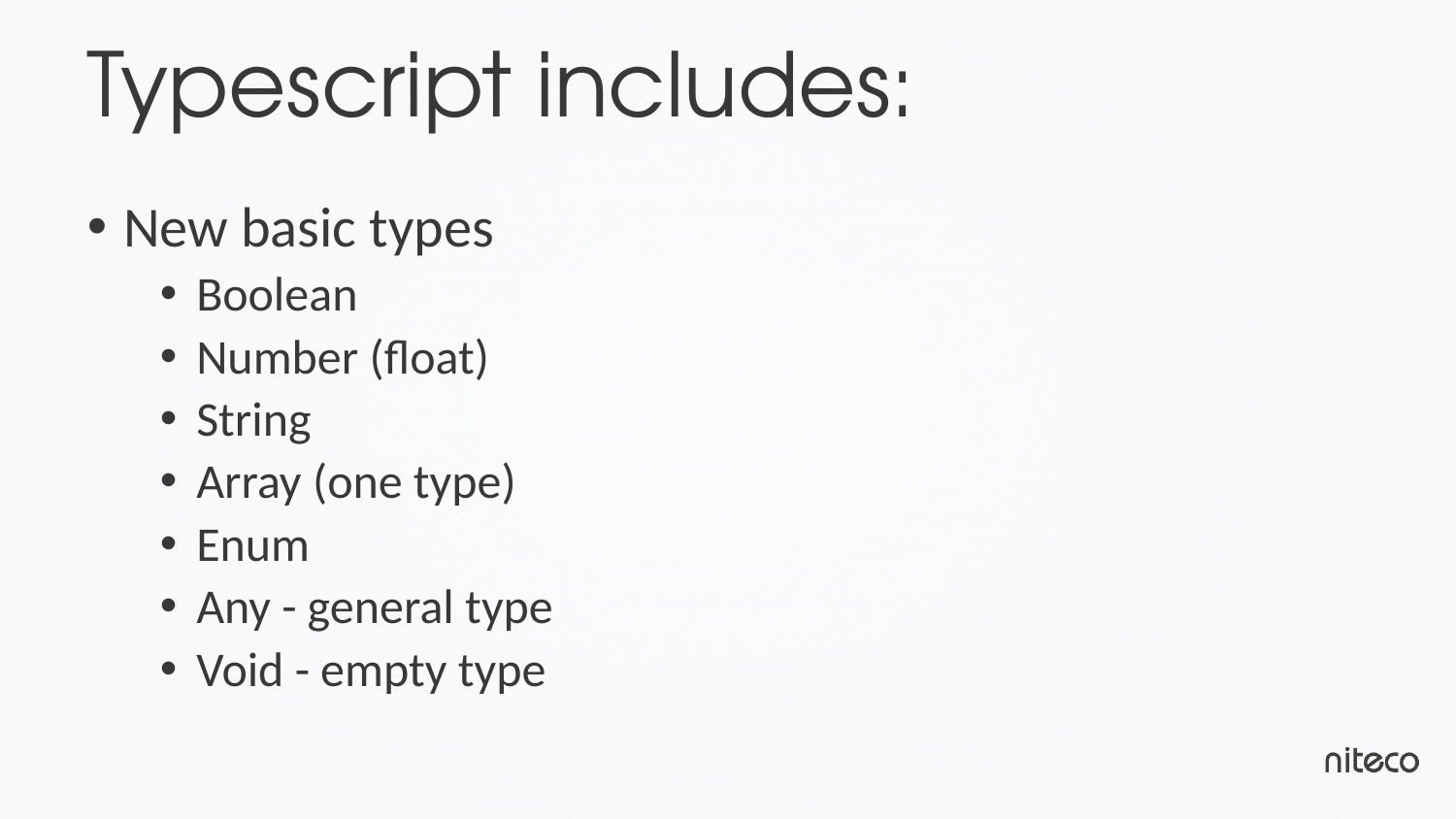

# Typescript includes:
New basic types
Boolean
Number (float)
String
Array (one type)
Enum
Any - general type
Void - empty type